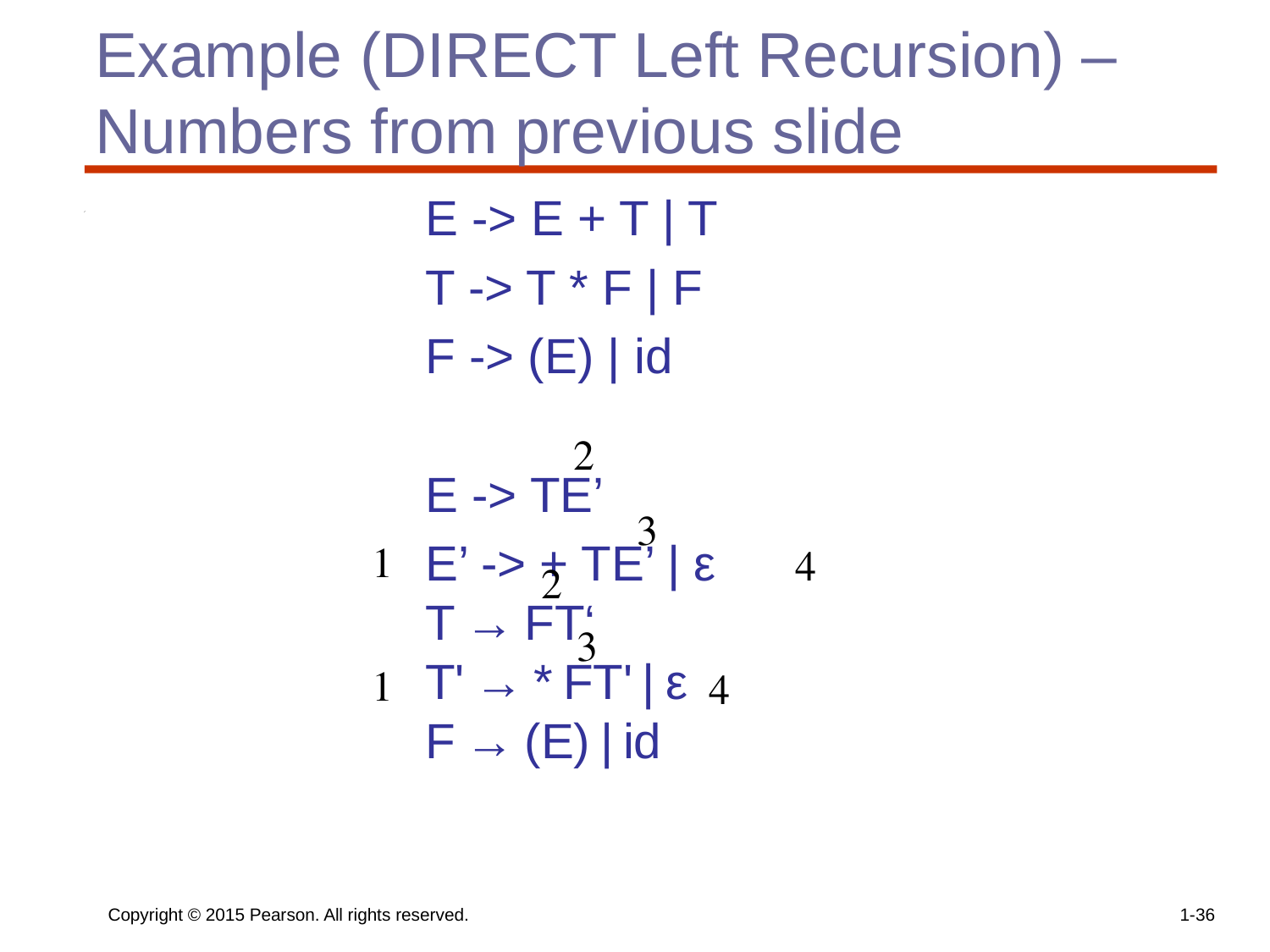

# Example (DIRECT Left Recursion) – Numbers from previous slide
E -> E + T | T
T -> T * F | F
F -> (E) | id

E -> TE’
E’ -> + TE’ | ε
T → FT‘
T' → * FT' | ε
F → (E) | id
2
3
1
4
2
3
1
4
Copyright © 2015 Pearson. All rights reserved.
1-36